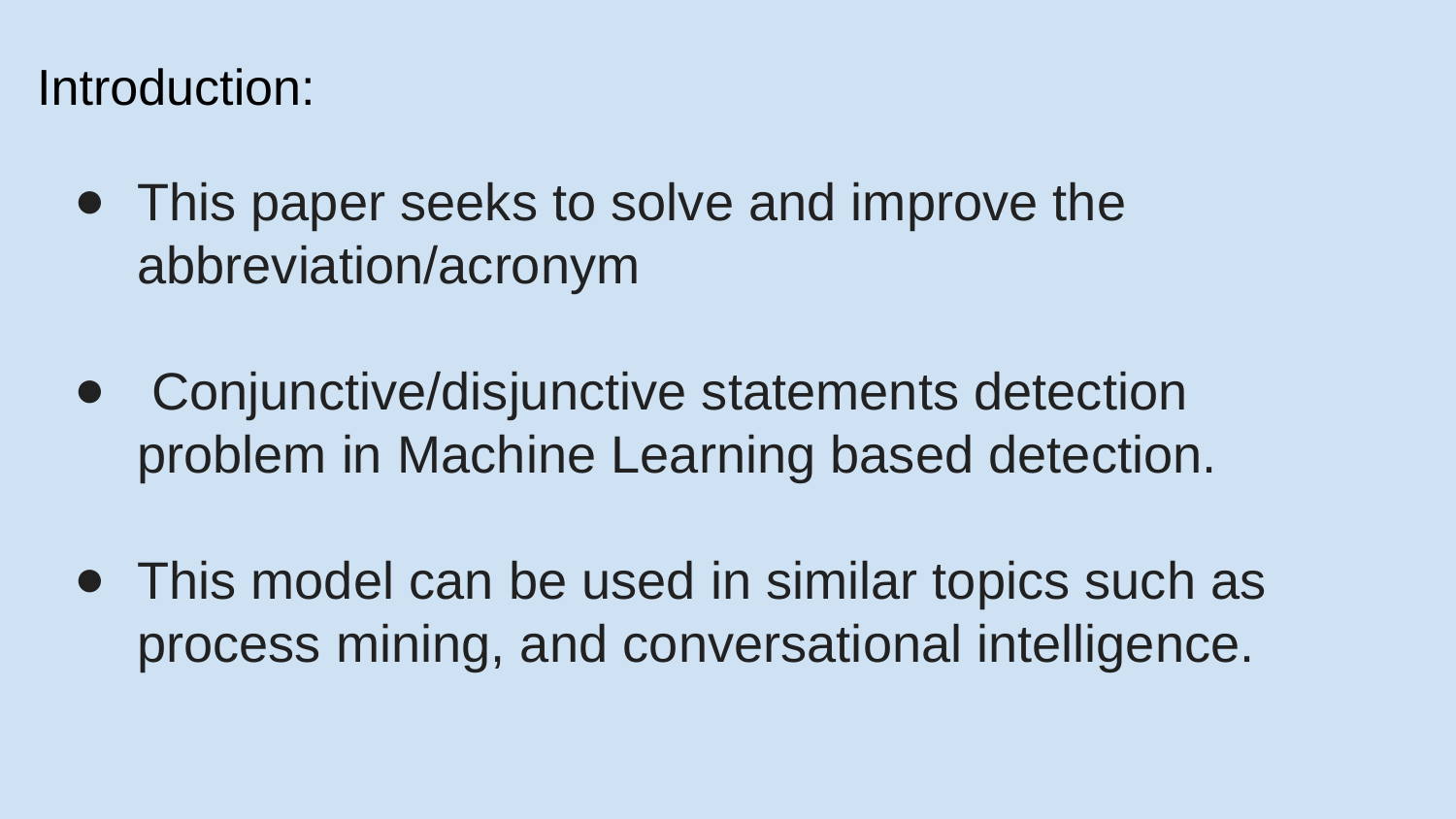

# Introduction:
This paper seeks to solve and improve the abbreviation/acronym

 Conjunctive/disjunctive statements detection problem in Machine Learning based detection.

This model can be used in similar topics such as process mining, and conversational intelligence.